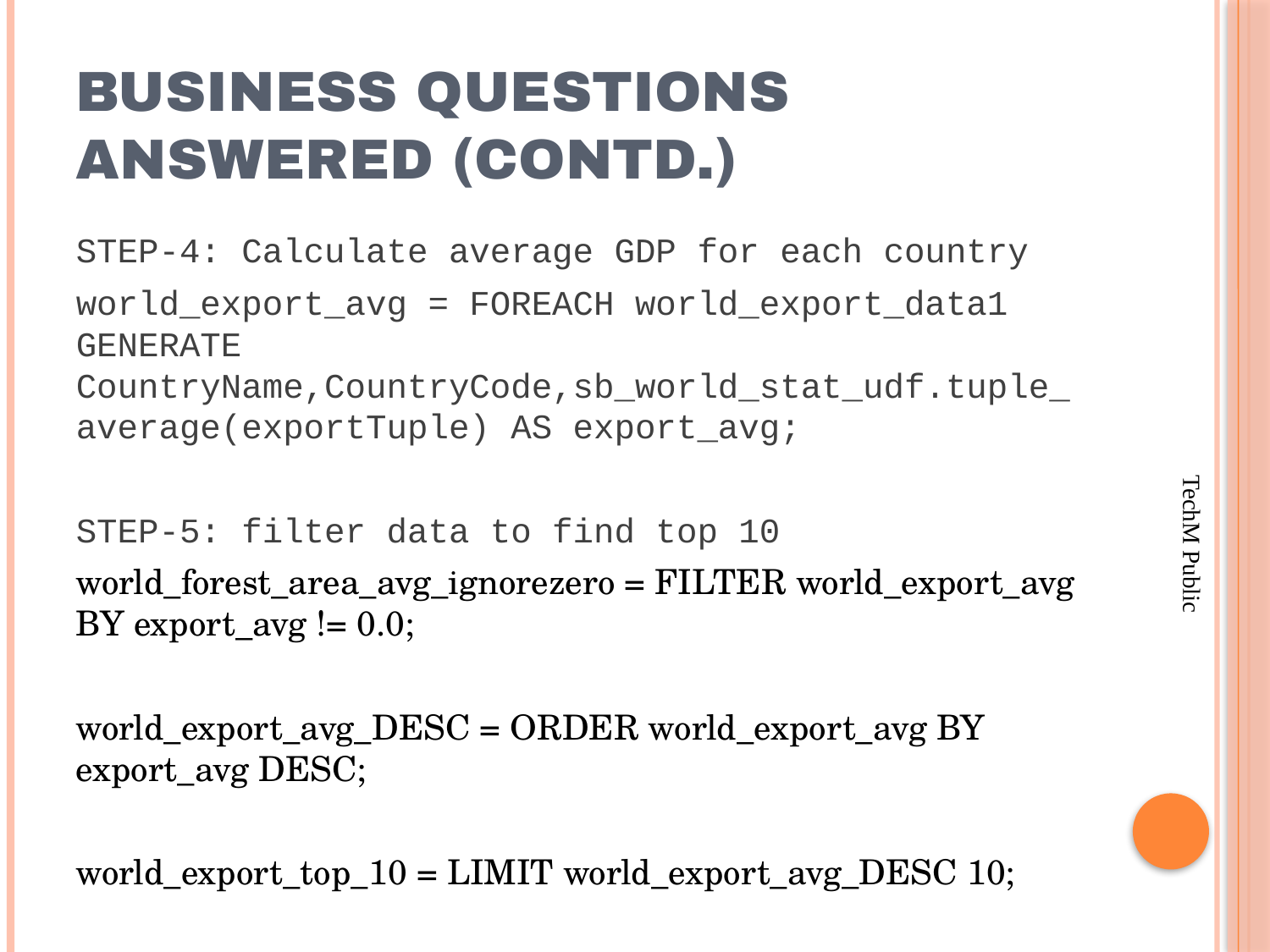

# Business Questions Answered (contd.)
STEP-4: Calculate average GDP for each country
world_export_avg = FOREACH world_export_data1 GENERATE CountryName,CountryCode,sb_world_stat_udf.tuple_average(exportTuple) AS export_avg;

STEP-5: filter data to find top 10
world_forest_area_avg_ignorezero = FILTER world_export_avg BY export_avg != 0.0;

world_export_avg_DESC = ORDER world_export_avg BY export_avg DESC;

world_export_top_10 = LIMIT world_export_avg_DESC 10;

TechM Public